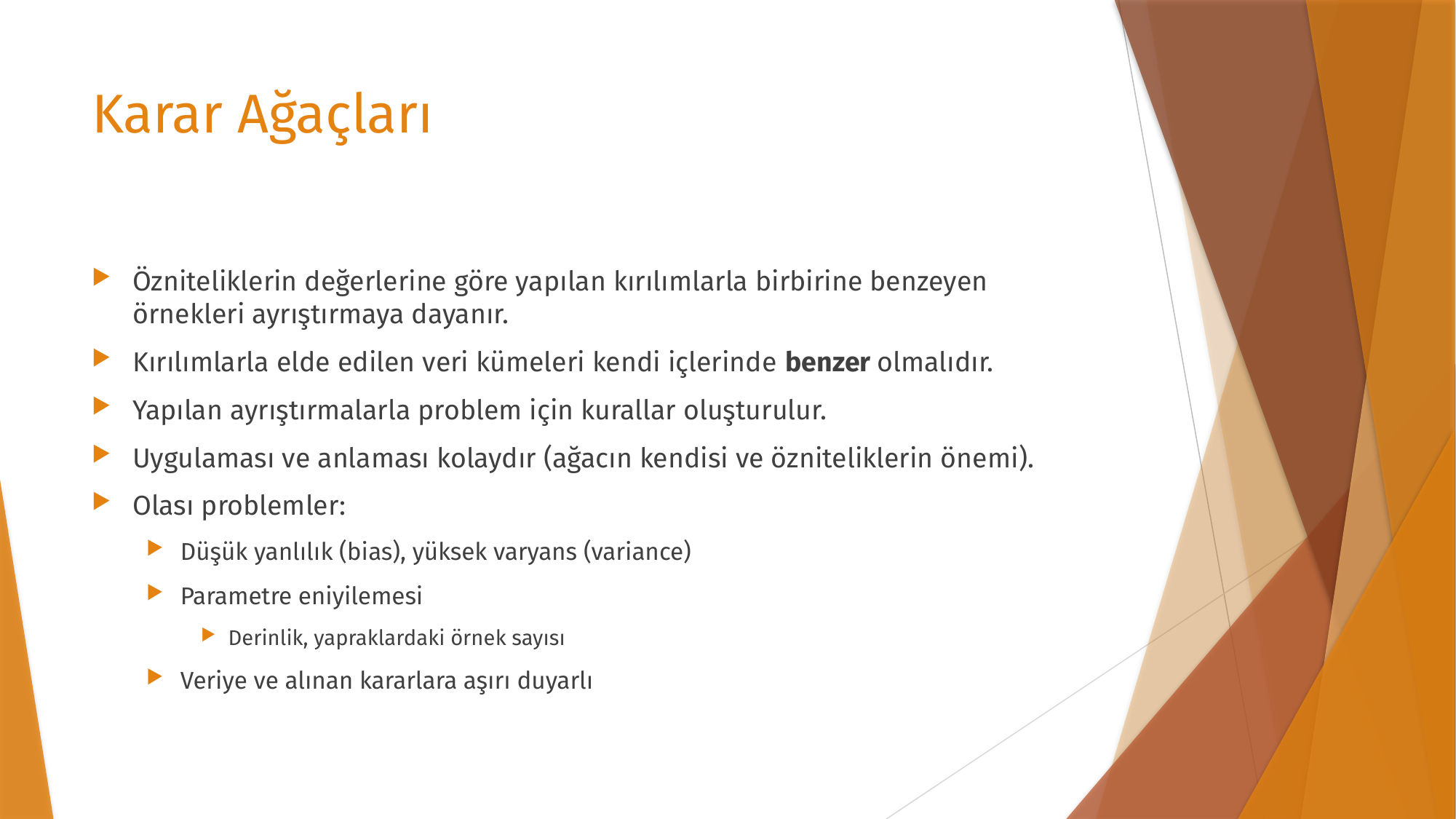

# Karar Ağaçları
Özniteliklerin değerlerine göre yapılan kırılımlarla birbirine benzeyen örnekleri ayrıştırmaya dayanır.
Kırılımlarla elde edilen veri kümeleri kendi içlerinde benzer olmalıdır.
Yapılan ayrıştırmalarla problem için kurallar oluşturulur.
Uygulaması ve anlaması kolaydır (ağacın kendisi ve özniteliklerin önemi).
Olası problemler:
Düşük yanlılık (bias), yüksek varyans (variance)
Parametre eniyilemesi
Derinlik, yapraklardaki örnek sayısı
Veriye ve alınan kararlara aşırı duyarlı